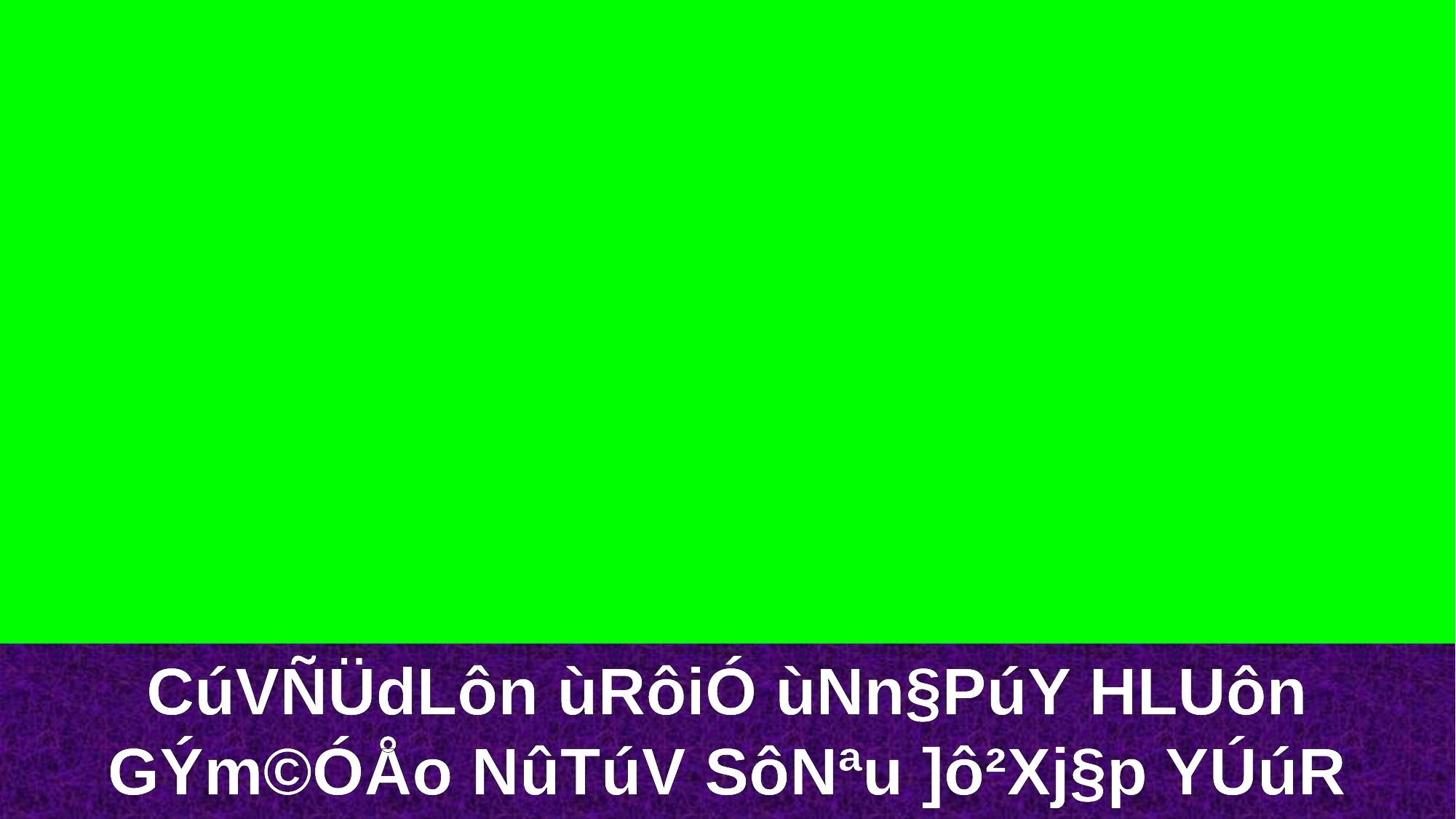

CúVÑÜdLôn ùRôiÓ ùNn§PúY HLUôn GÝm©ÓÅo NûTúV SôNªu ]ô²Xj§p YÚúR